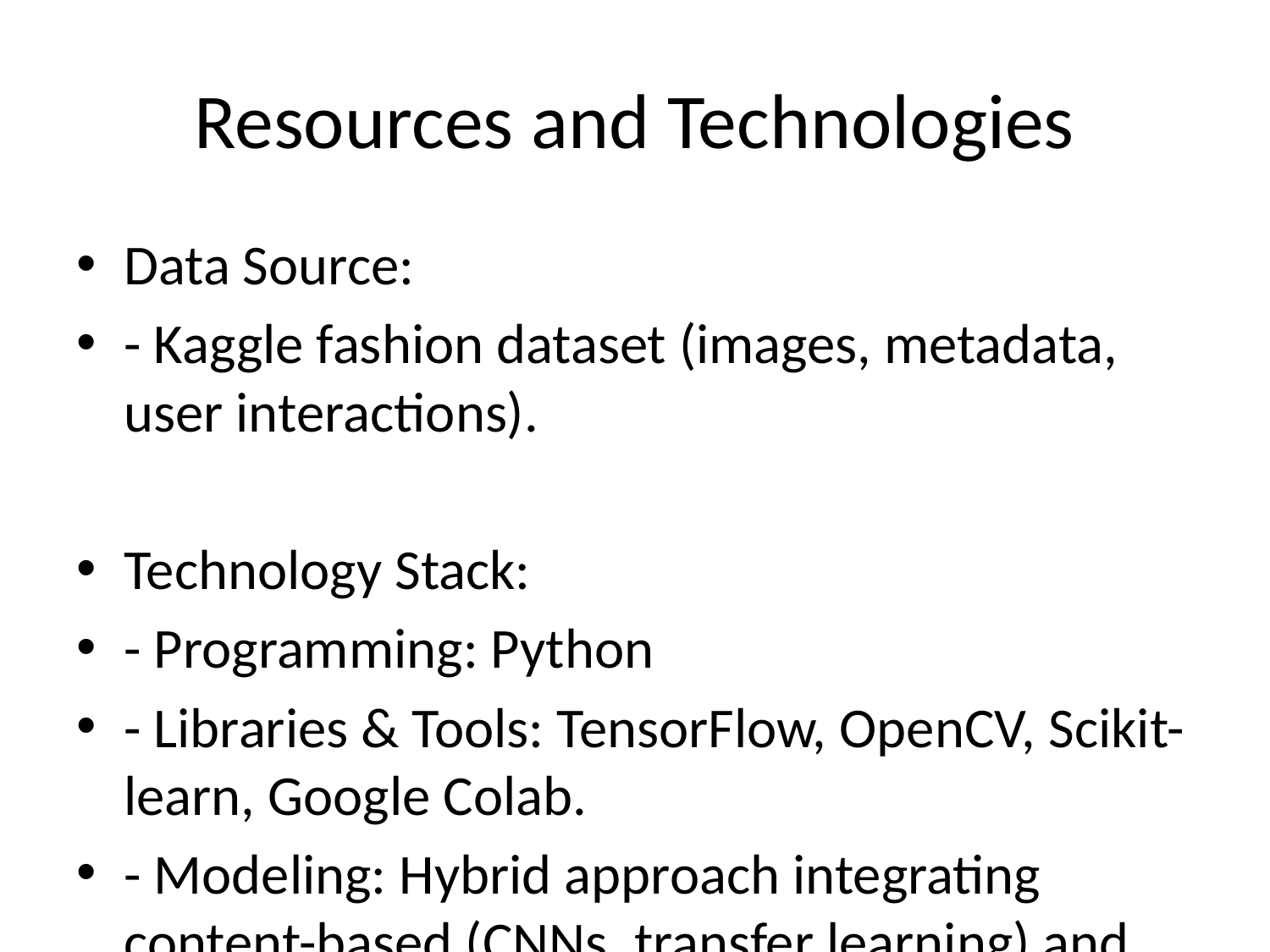

# Resources and Technologies
Data Source:
- Kaggle fashion dataset (images, metadata, user interactions).

Technology Stack:
- Programming: Python
- Libraries & Tools: TensorFlow, OpenCV, Scikit-learn, Google Colab.
- Modeling: Hybrid approach integrating content-based (CNNs, transfer learning) and collaborative filtering (matrix factorization, user similarity).
- Evaluation Metrics: Accuracy, Precision, Recall, F1-score.